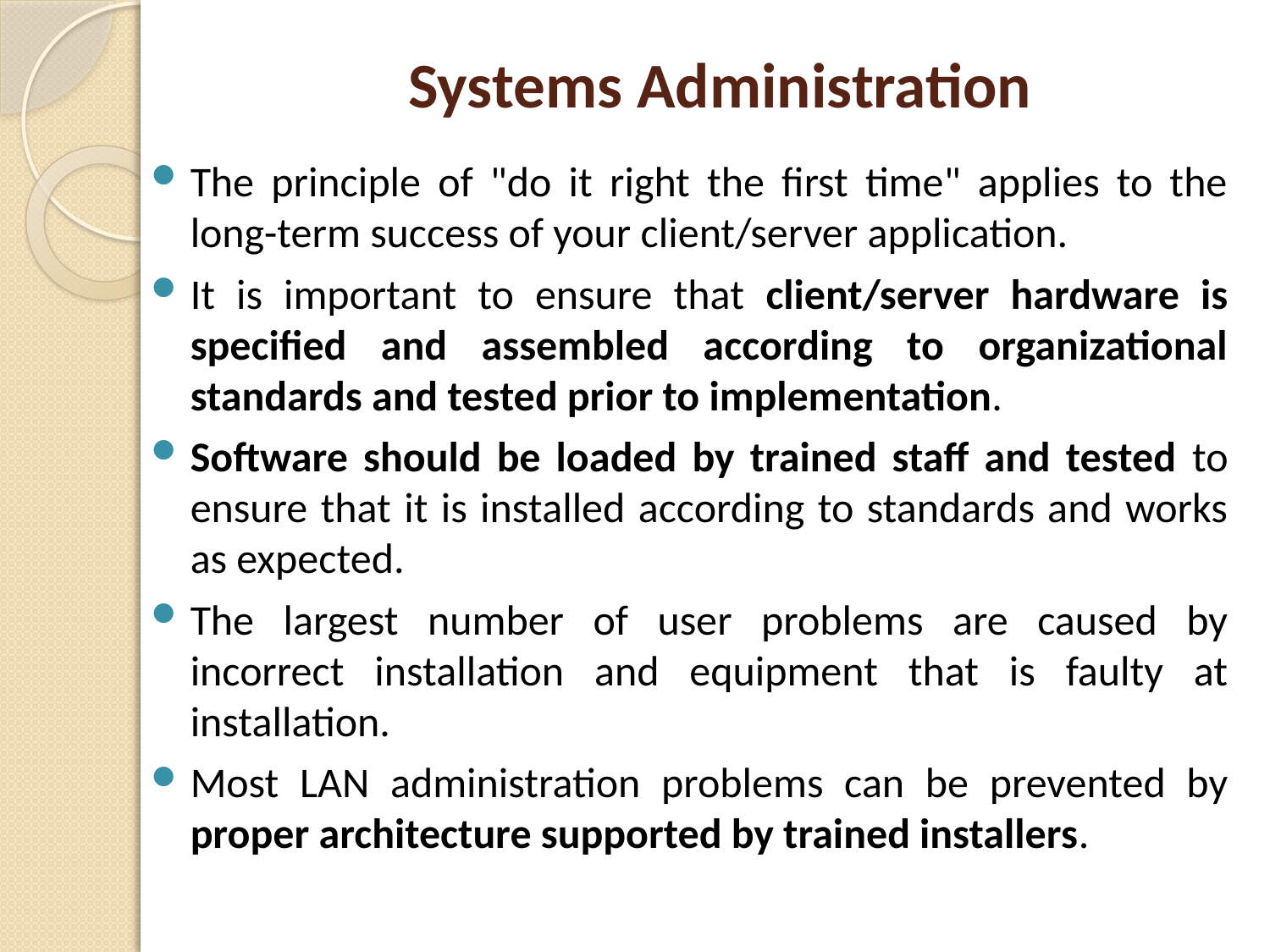

# Systems Administration
The principle of "do it right the first time" applies to the long-term success of your client/server application.
It is important to ensure that client/server hardware is specified and assembled according to organizational standards and tested prior to implementation.
Software should be loaded by trained staff and tested to ensure that it is installed according to standards and works as expected.
The largest number of user problems are caused by incorrect installation and equipment that is faulty at installation.
Most LAN administration problems can be prevented by proper architecture supported by trained installers.